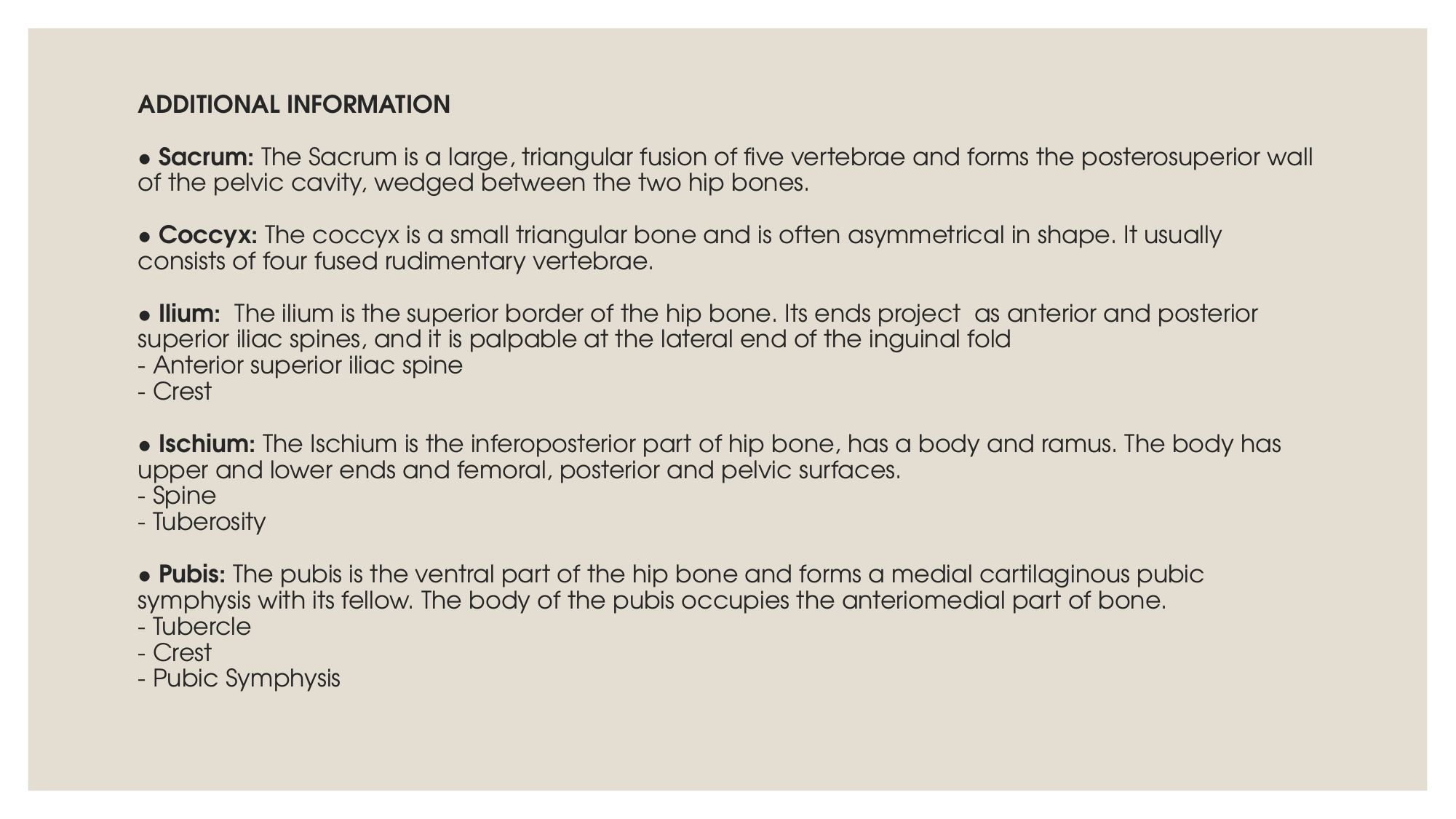

# ADDITIONAL INFORMATION   • Sacrum: The Sacrum is a large, triangular fusion of five vertebrae and forms the posterosuperior wall of the pelvic cavity, wedged between the two hip bones.   • Coccyx: The coccyx is a small triangular bone and is often asymmetrical in shape. It usually consists of four fused rudimentary vertebrae.   • Ilium:  The ilium is the superior border of the hip bone. Its ends project  as anterior and posterior superior iliac spines, and it is palpable at the lateral end of the inguinal fold - Anterior superior iliac spine - Crest   • Ischium: The Ischium is the inferoposterior part of hip bone, has a body and ramus. The body has upper and lower ends and femoral, posterior and pelvic surfaces. - Spine - Tuberosity   • Pubis: The pubis is the ventral part of the hip bone and forms a medial cartilaginous pubic symphysis with its fellow. The body of the pubis occupies the anteriomedial part of bone. - Tubercle - Crest - Pubic Symphysis